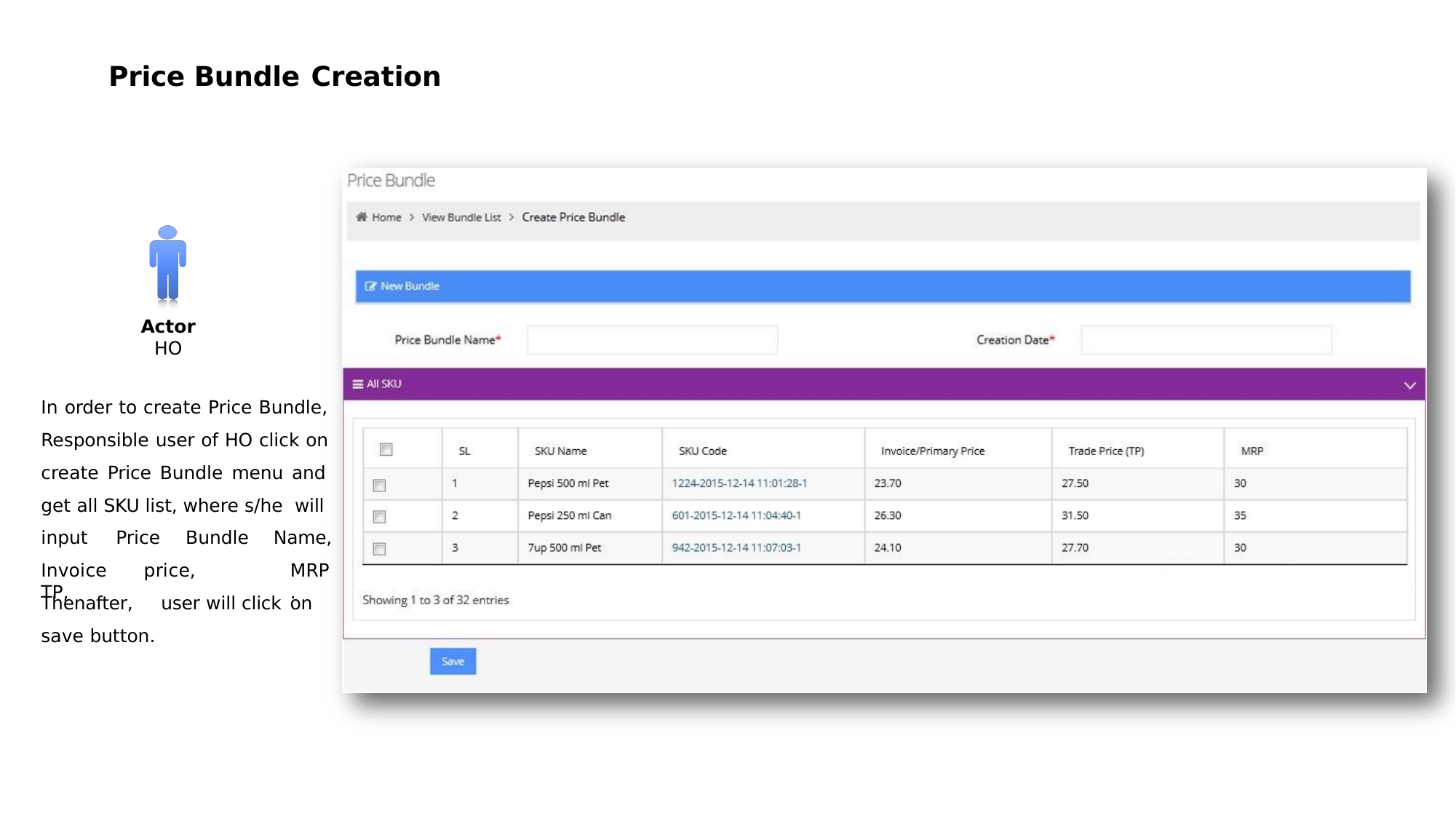

# Price Bundle Creation

Actor
HO

In order to create Price Bundle,  Responsible user of HO click on  create Price Bundle menu and  get all SKU list, where s/he will
input	Price	Bundle
Invoice	price,	TP,
Name,
MRP.
Thenafter,
save button.
user will click on